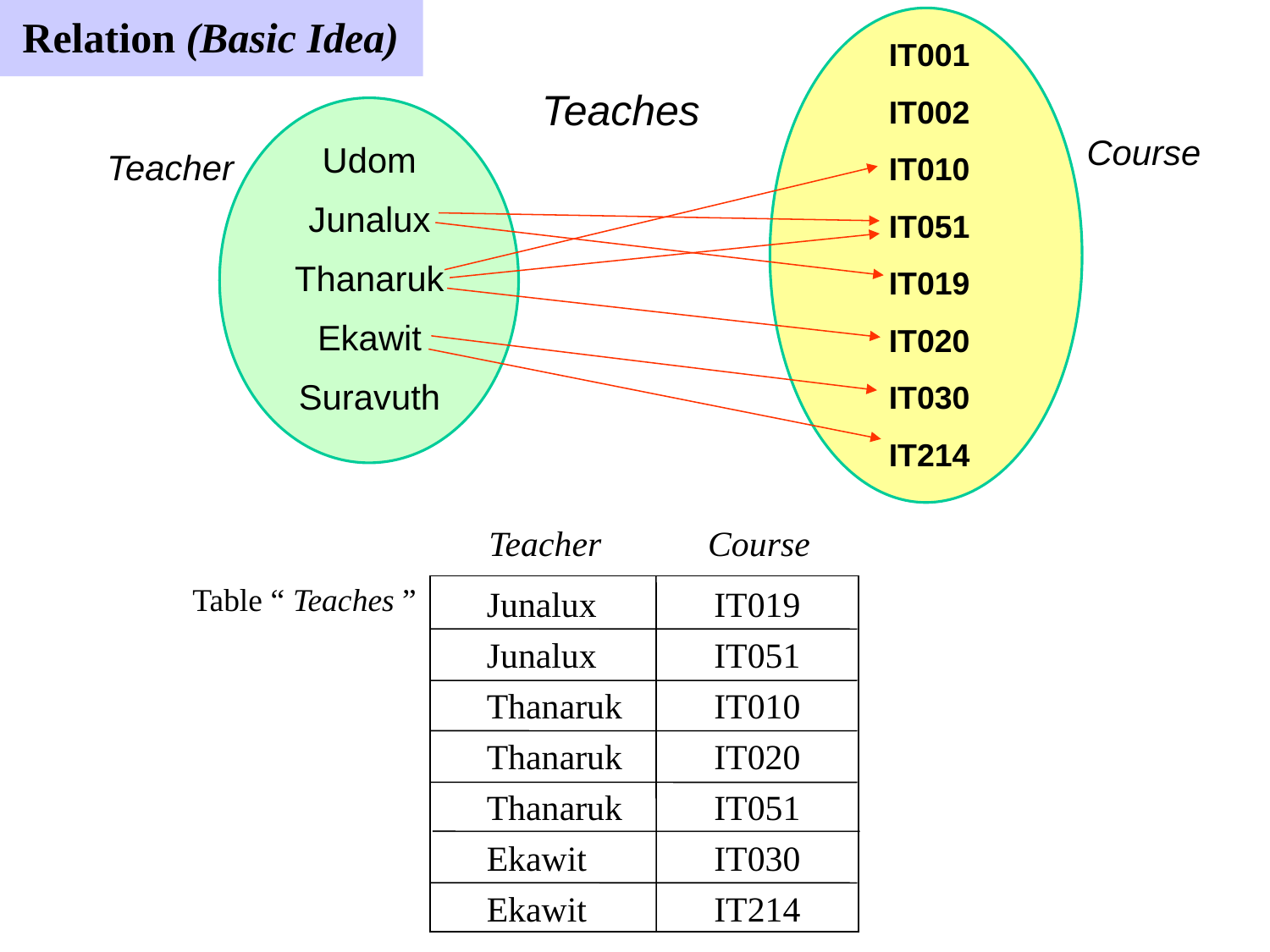

Relation (Basic Idea)

IT001
IT002
IT010
IT051
IT019
IT020
IT030
IT214
Teaches

Udom
Junalux
Thanaruk
Ekawit
Suravuth
Course
Teacher

Teacher            Course
   Junalux	IT019
   Junalux	IT051
   Thanaruk	IT010
   Thanaruk	IT020
   Thanaruk	IT051
   Ekawit		IT030
   Ekawit		IT214
Table “ Teaches ”